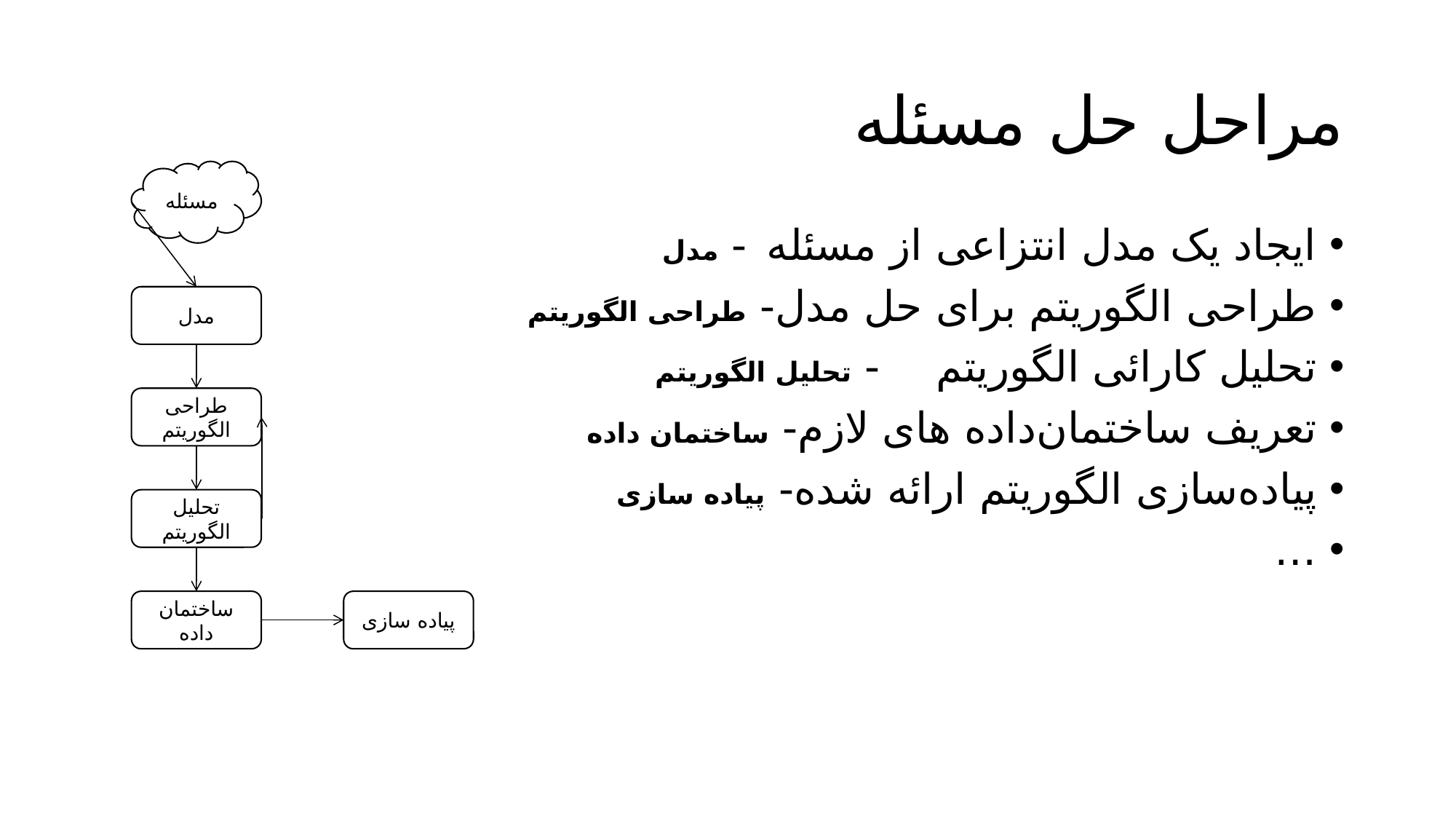

# مراحل حل مسئله
مسئله
ایجاد یک مدل انتزاعی از مسئله	- مدل
طراحی الگوریتم برای حل مدل	- طراحی الگوریتم
تحلیل کارائی الگوریتم		- تحلیل الگوریتم
تعریف ساختمان‌داده های لازم	- ساختمان داده
پیاده‌سازی الگوریتم ارائه شده	- پیاده سازی
…
مدل
طراحی الگوریتم
تحلیل الگوریتم
پیاده سازی
ساختمان داده